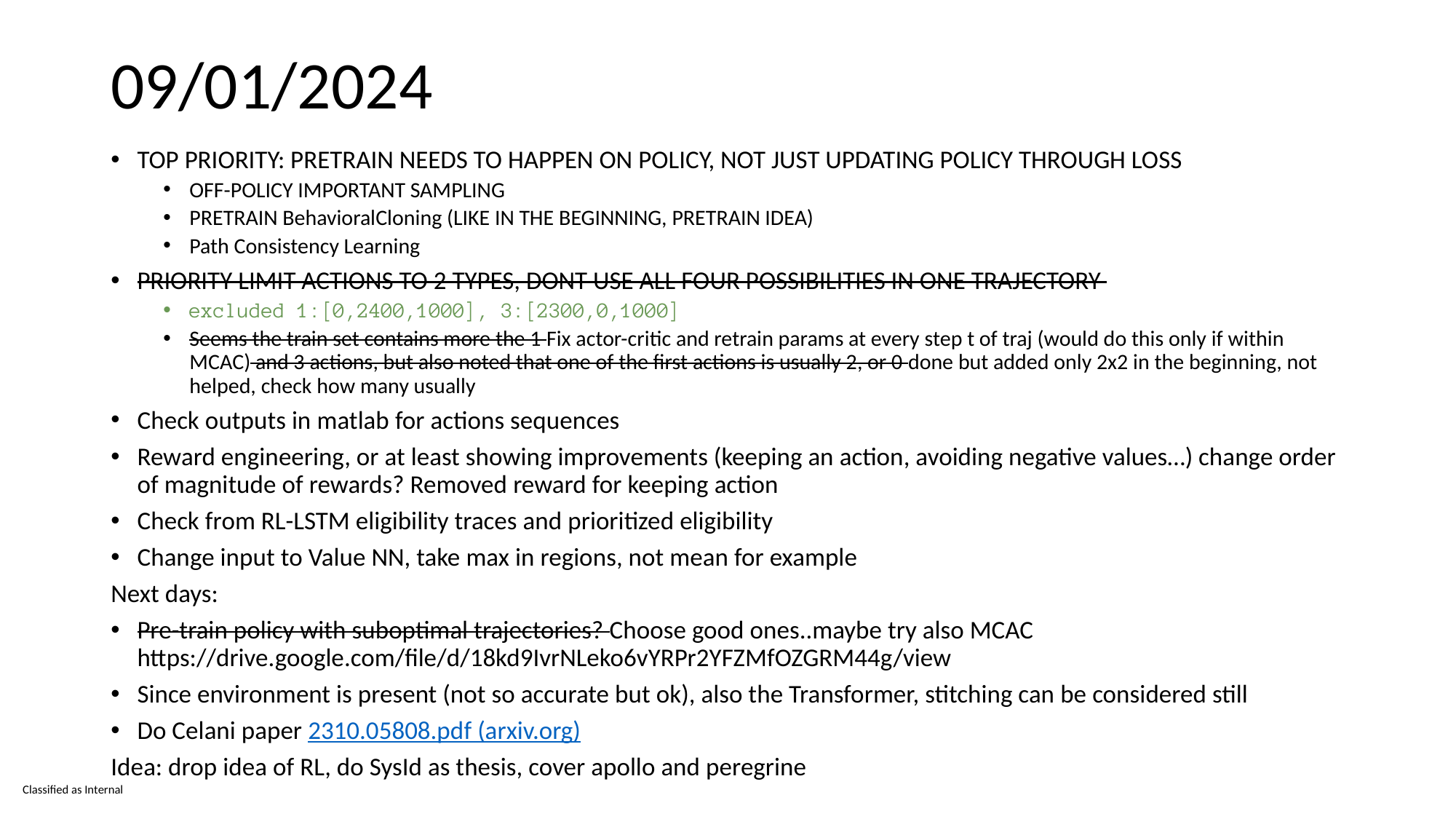

# 09/01/2024
TOP PRIORITY: PRETRAIN NEEDS TO HAPPEN ON POLICY, NOT JUST UPDATING POLICY THROUGH LOSS
OFF-POLICY IMPORTANT SAMPLING
PRETRAIN BehavioralCloning (LIKE IN THE BEGINNING, PRETRAIN IDEA)
Path Consistency Learning
PRIORITY LIMIT ACTIONS TO 2 TYPES, DONT USE ALL FOUR POSSIBILITIES IN ONE TRAJECTORY
excluded 1:[0,2400,1000], 3:[2300,0,1000]
Seems the train set contains more the 1 Fix actor-critic and retrain params at every step t of traj (would do this only if within MCAC) and 3 actions, but also noted that one of the first actions is usually 2, or 0 done but added only 2x2 in the beginning, not helped, check how many usually
Check outputs in matlab for actions sequences
Reward engineering, or at least showing improvements (keeping an action, avoiding negative values…) change order of magnitude of rewards? Removed reward for keeping action
Check from RL-LSTM eligibility traces and prioritized eligibility
Change input to Value NN, take max in regions, not mean for example
Next days:
Pre-train policy with suboptimal trajectories? Choose good ones..maybe try also MCAC https://drive.google.com/file/d/18kd9IvrNLeko6vYRPr2YFZMfOZGRM44g/view
Since environment is present (not so accurate but ok), also the Transformer, stitching can be considered still
Do Celani paper 2310.05808.pdf (arxiv.org)
Idea: drop idea of RL, do SysId as thesis, cover apollo and peregrine